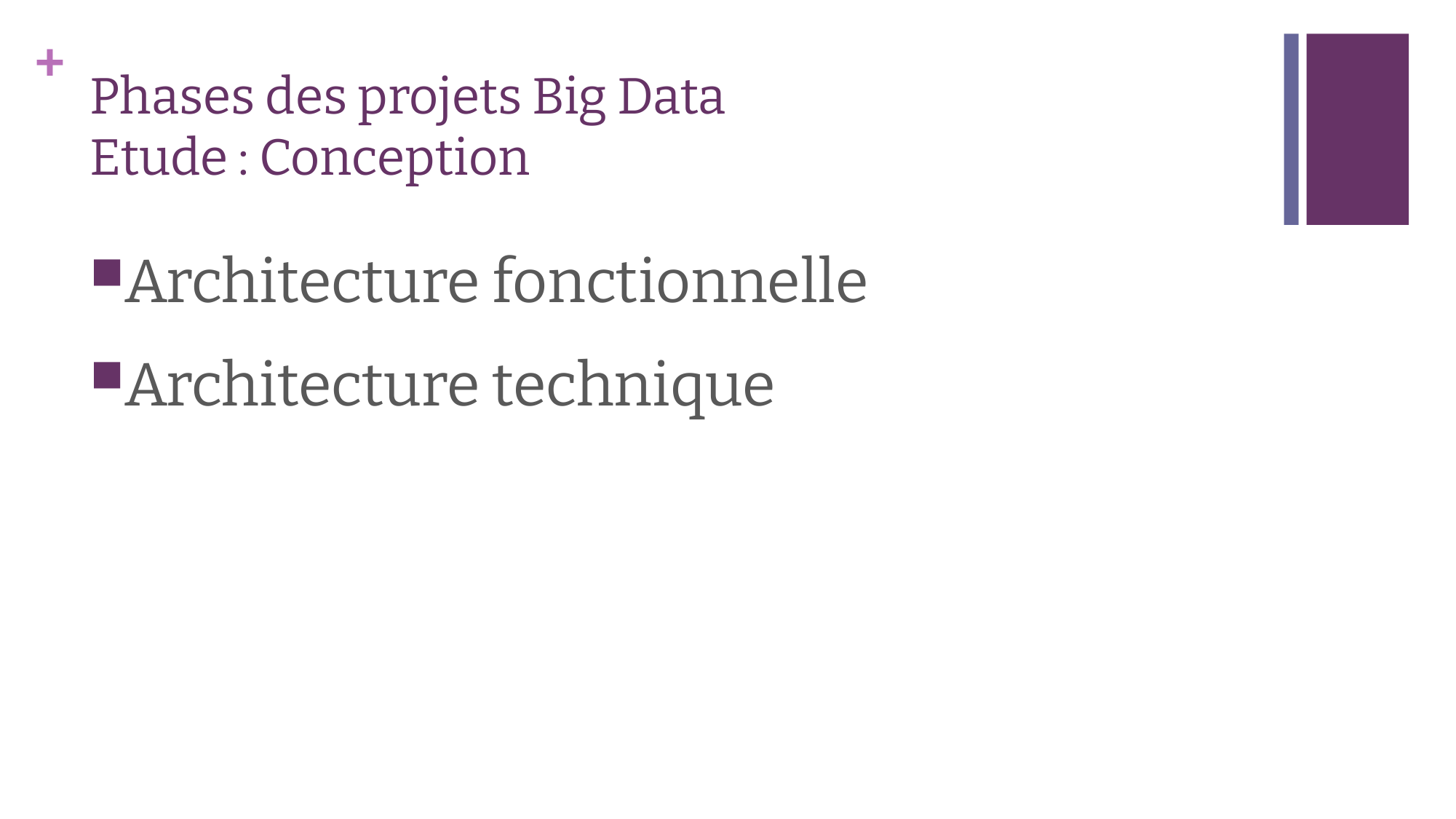

# Phases des projets Big Data Etude : Conception
Architecture fonctionnelle
Architecture technique